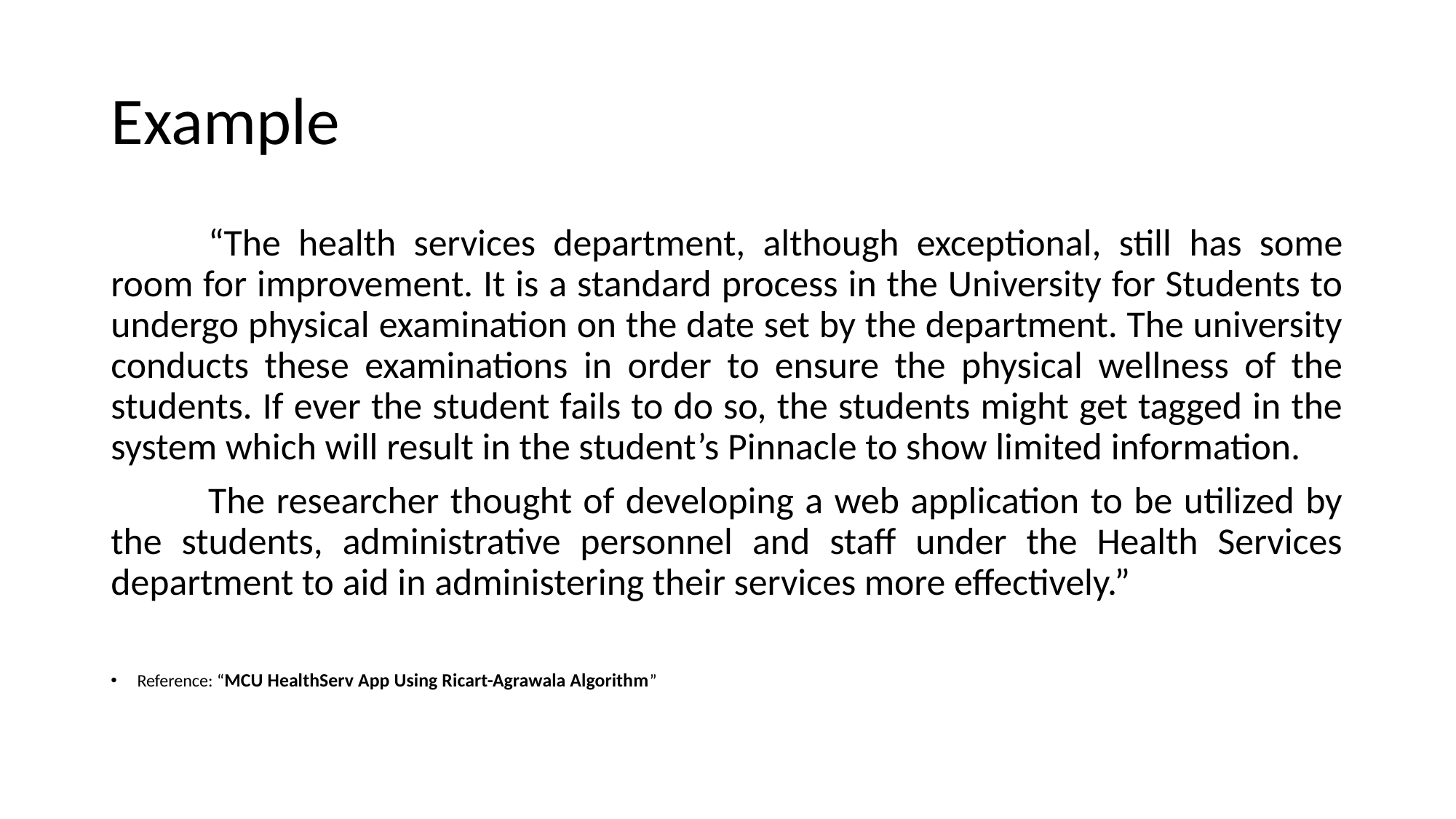

# Example
	“The health services department, although exceptional, still has some room for improvement. It is a standard process in the University for Students to undergo physical examination on the date set by the department. The university conducts these examinations in order to ensure the physical wellness of the students. If ever the student fails to do so, the students might get tagged in the system which will result in the student’s Pinnacle to show limited information.
	The researcher thought of developing a web application to be utilized by the students, administrative personnel and staff under the Health Services department to aid in administering their services more effectively.”

Reference: “MCU HealthServ App Using Ricart-Agrawala Algorithm”